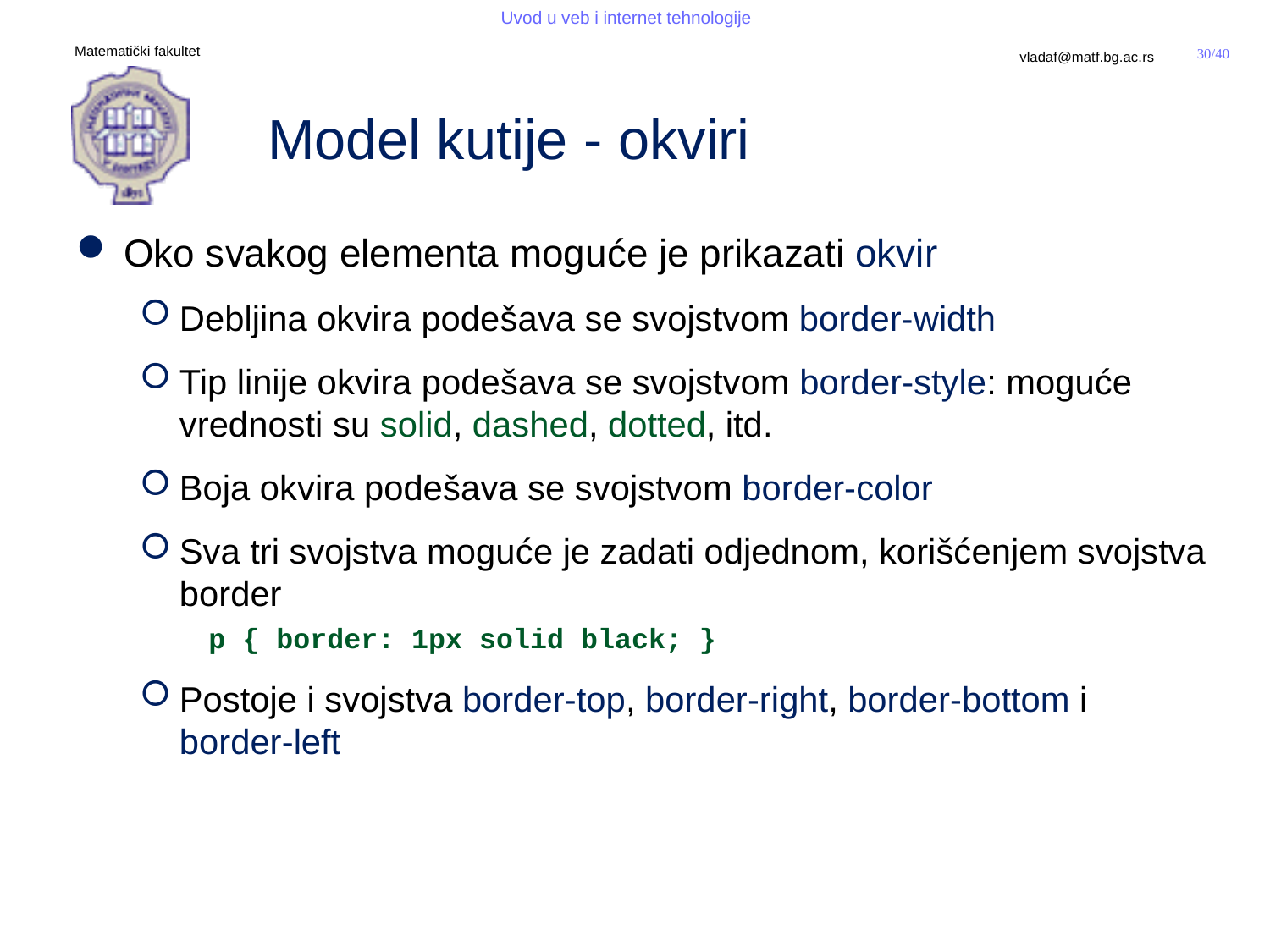

# Model kutije - okviri
Oko svakog elementa moguće je prikazati okvir
Debljina okvira podešava se svojstvom border-width
Tip linije okvira podešava se svojstvom border-style: moguće vrednosti su solid, dashed, dotted, itd.
Boja okvira podešava se svojstvom border-color
Sva tri svojstva moguće je zadati odjednom, korišćenjem svojstva border
   p { border: 1px solid black; }
Postoje i svojstva border-top, border-right, border-bottom i
border-left